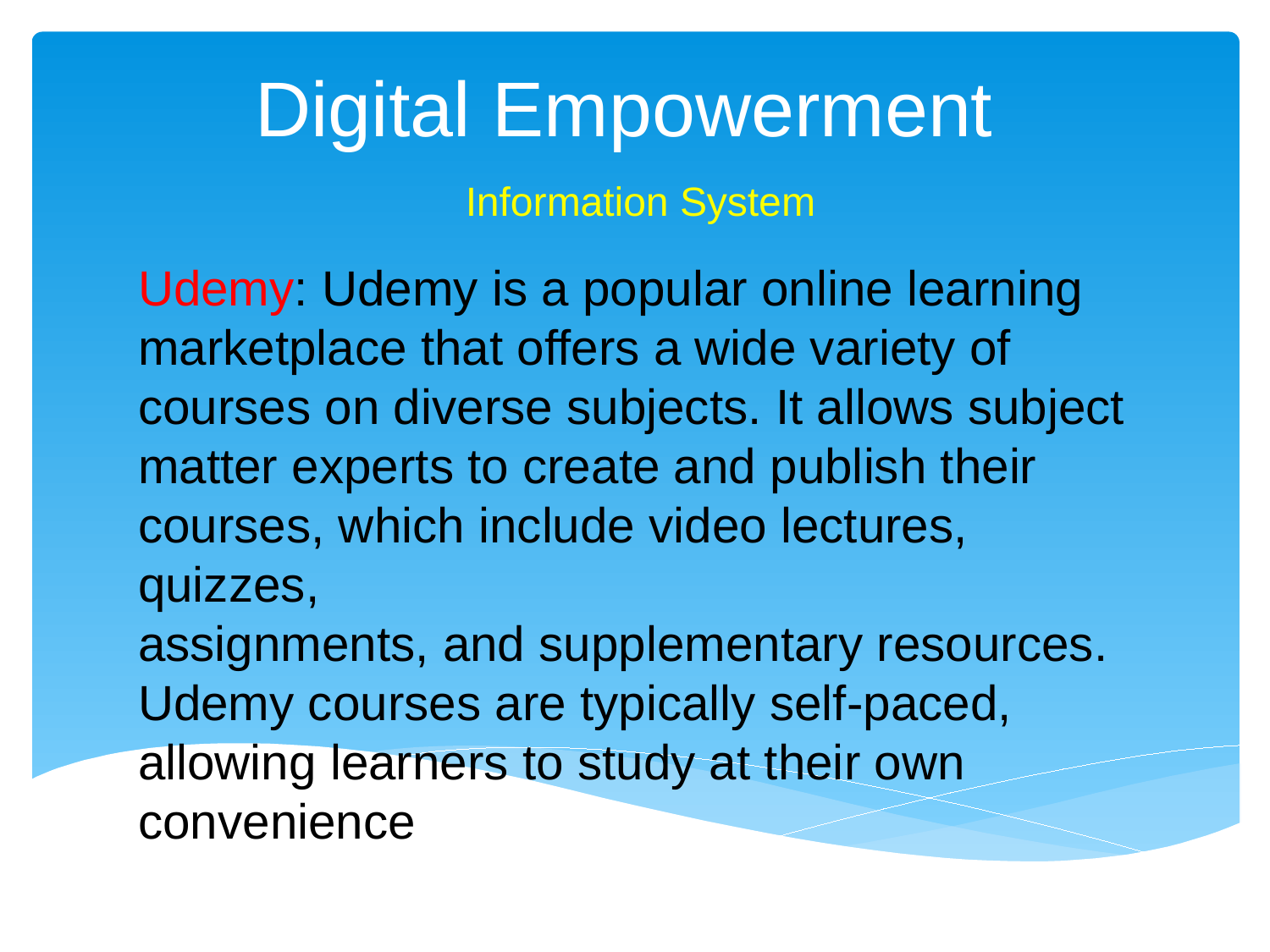

# Digital Empowerment
 Information System

Udemy: Udemy is a popular online learning marketplace that offers a wide variety of courses on diverse subjects. It allows subject matter experts to create and publish their courses, which include video lectures, quizzes,
assignments, and supplementary resources. Udemy courses are typically self-paced, allowing learners to study at their own convenience